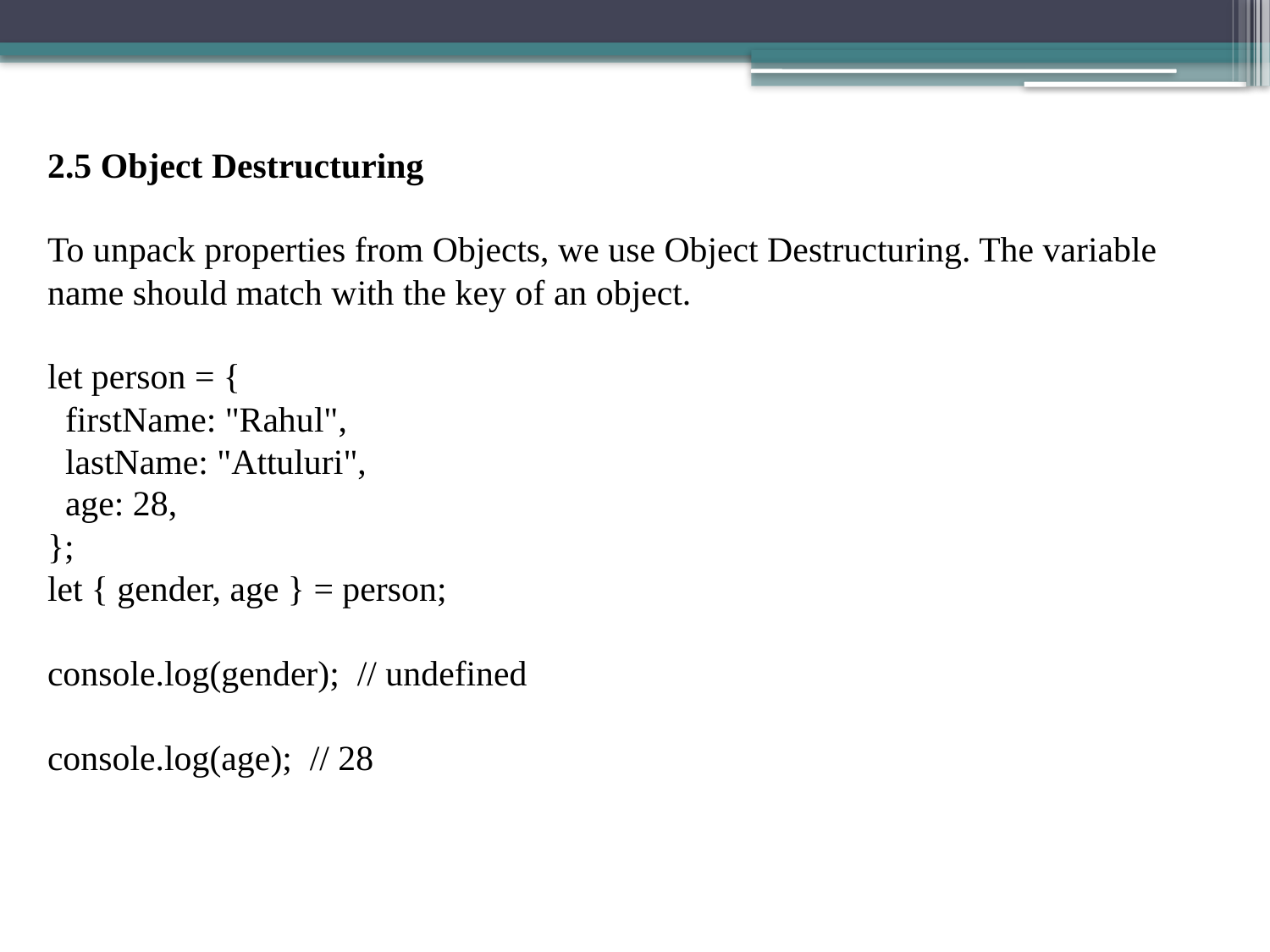

2.5 Object Destructuring

To unpack properties from Objects, we use Object Destructuring. The variable name should match with the key of an object.

let person = {
  firstName: "Rahul",
  lastName: "Attuluri",
  age: 28,
};
let { gender, age } = person;
console.log(gender);  // undefined
console.log(age);  // 28